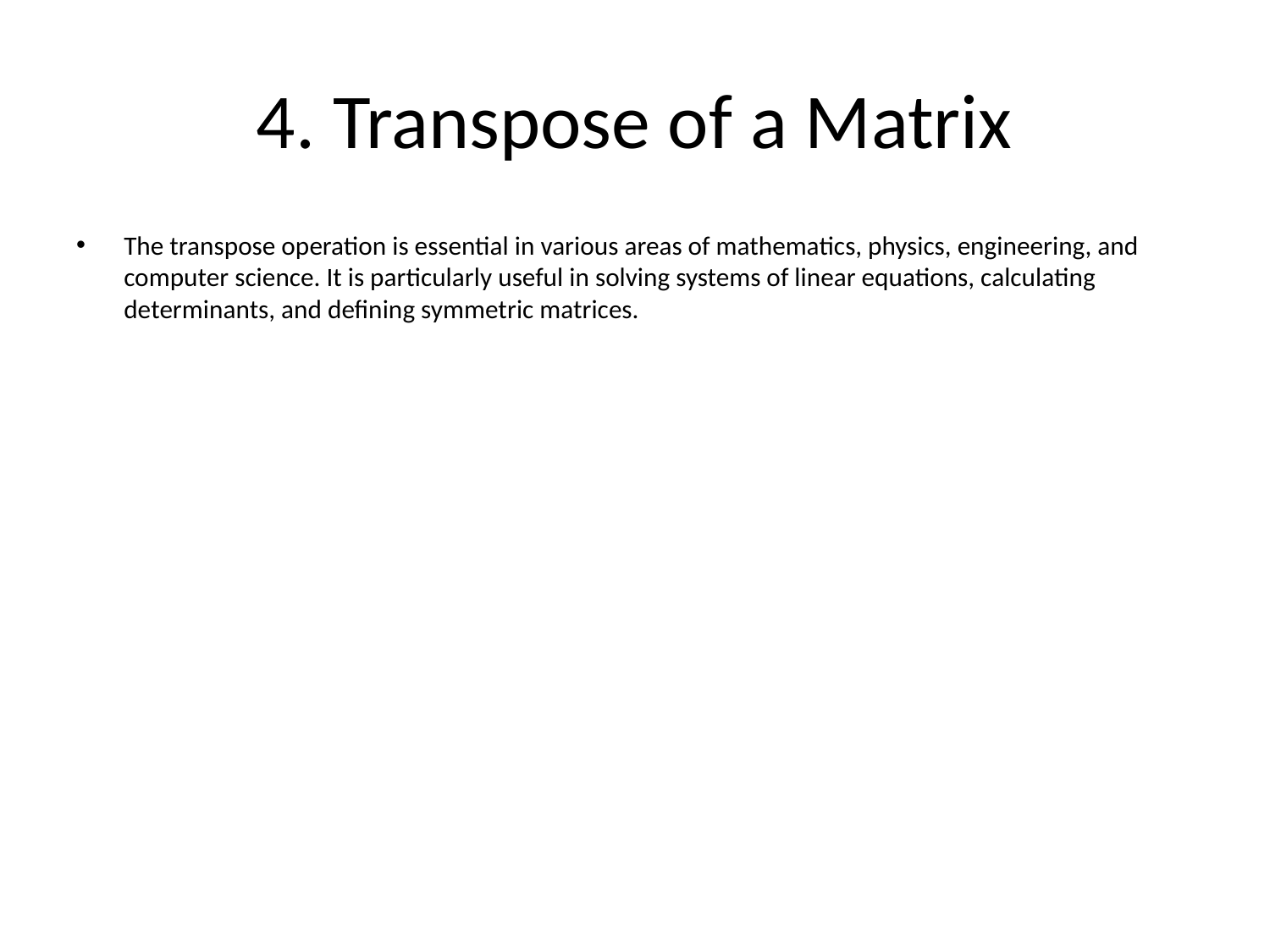

# 4. Transpose of a Matrix
The transpose operation is essential in various areas of mathematics, physics, engineering, and computer science. It is particularly useful in solving systems of linear equations, calculating determinants, and defining symmetric matrices.